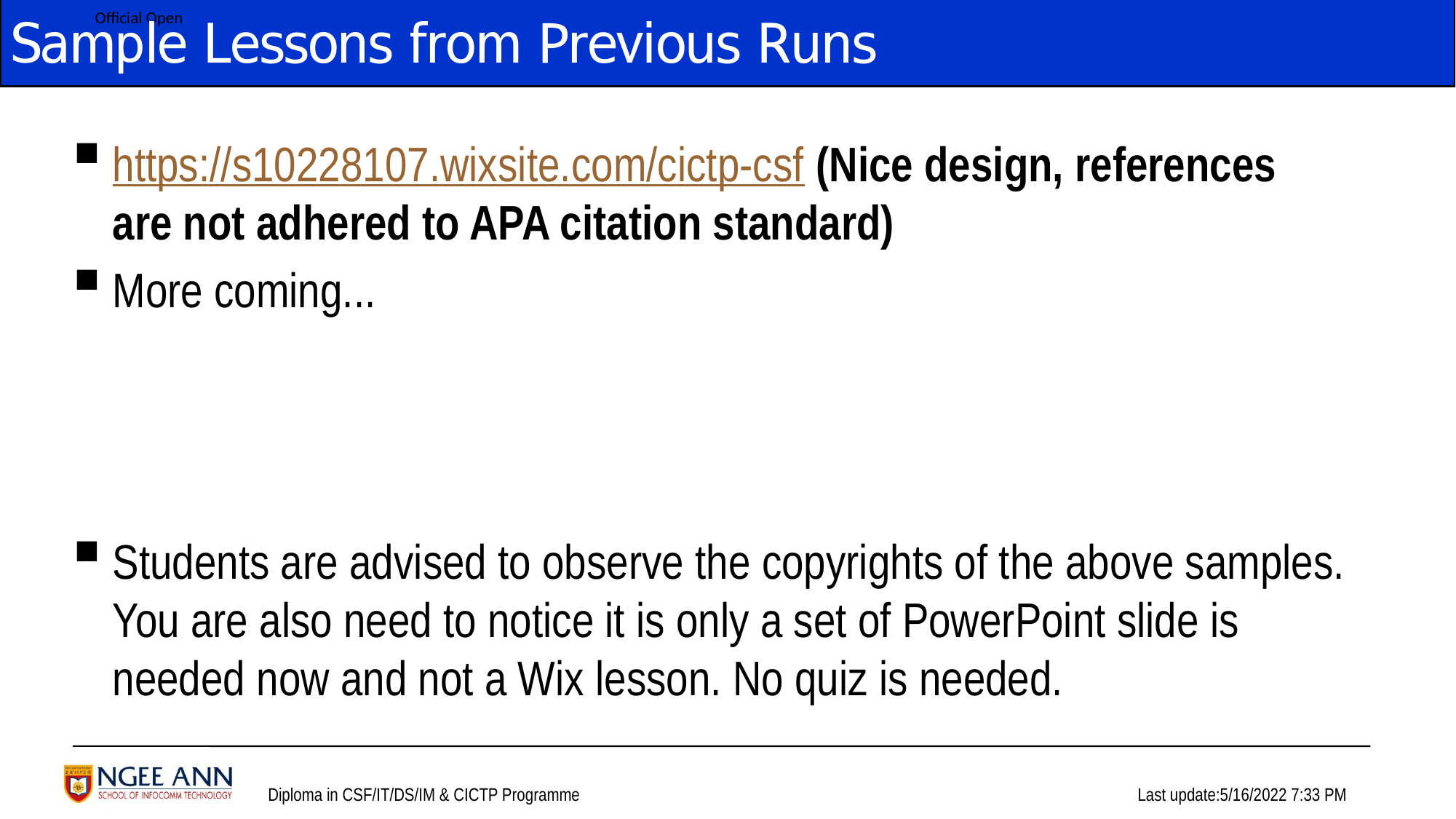

# Sample Lessons from Previous Runs
https://s10228107.wixsite.com/cictp-csf (Nice design, references are not adhered to APA citation standard)
More coming...

Students are advised to observe the copyrights of the above samples. You are also need to notice it is only a set of PowerPoint slide is needed now and not a Wix lesson. No quiz is needed.